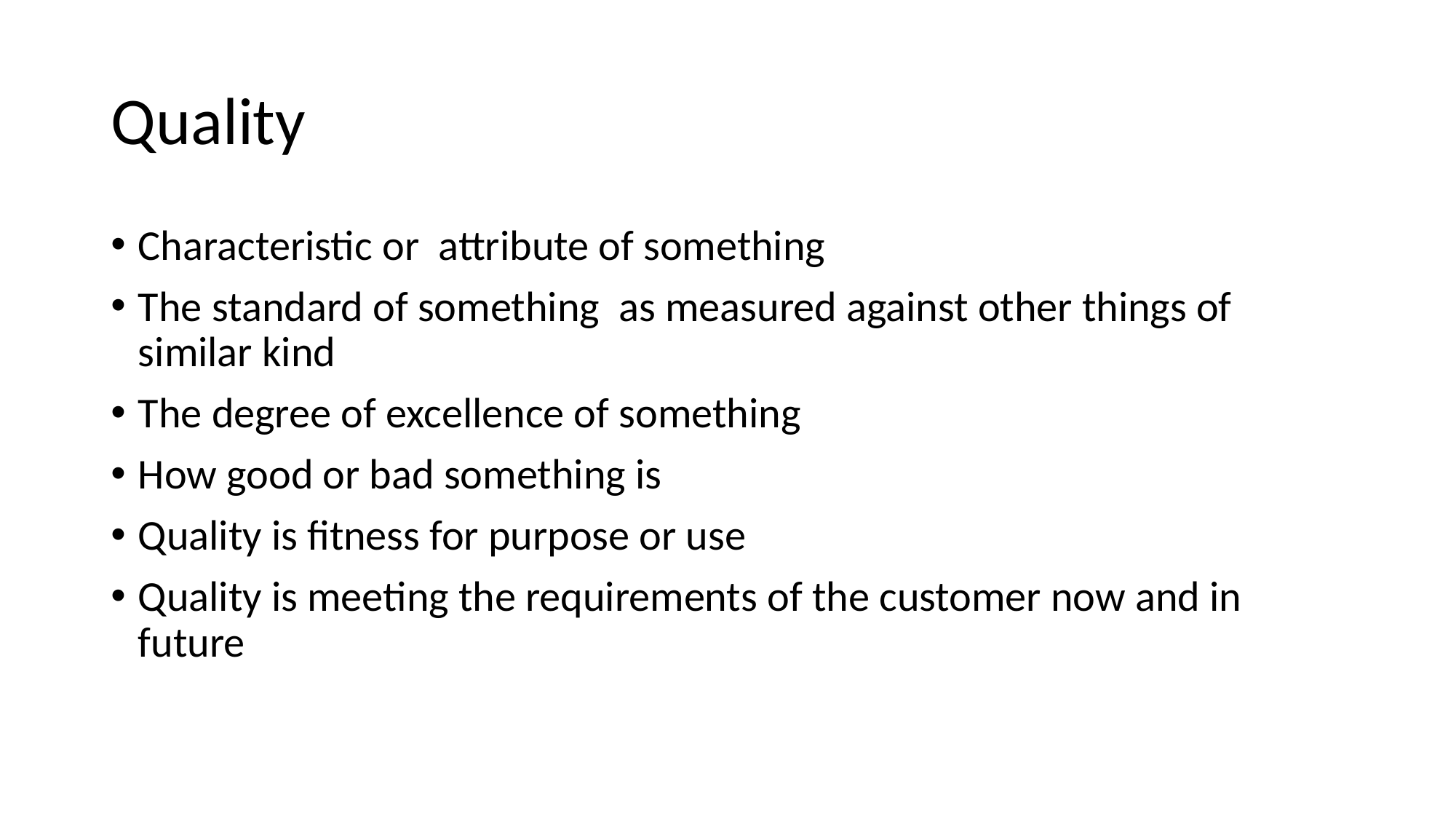

# Quality
Characteristic or  attribute of something
The standard of something  as measured against other things of similar kind
The degree of excellence of something
How good or bad something is
Quality is fitness for purpose or use
Quality is meeting the requirements of the customer now and in future